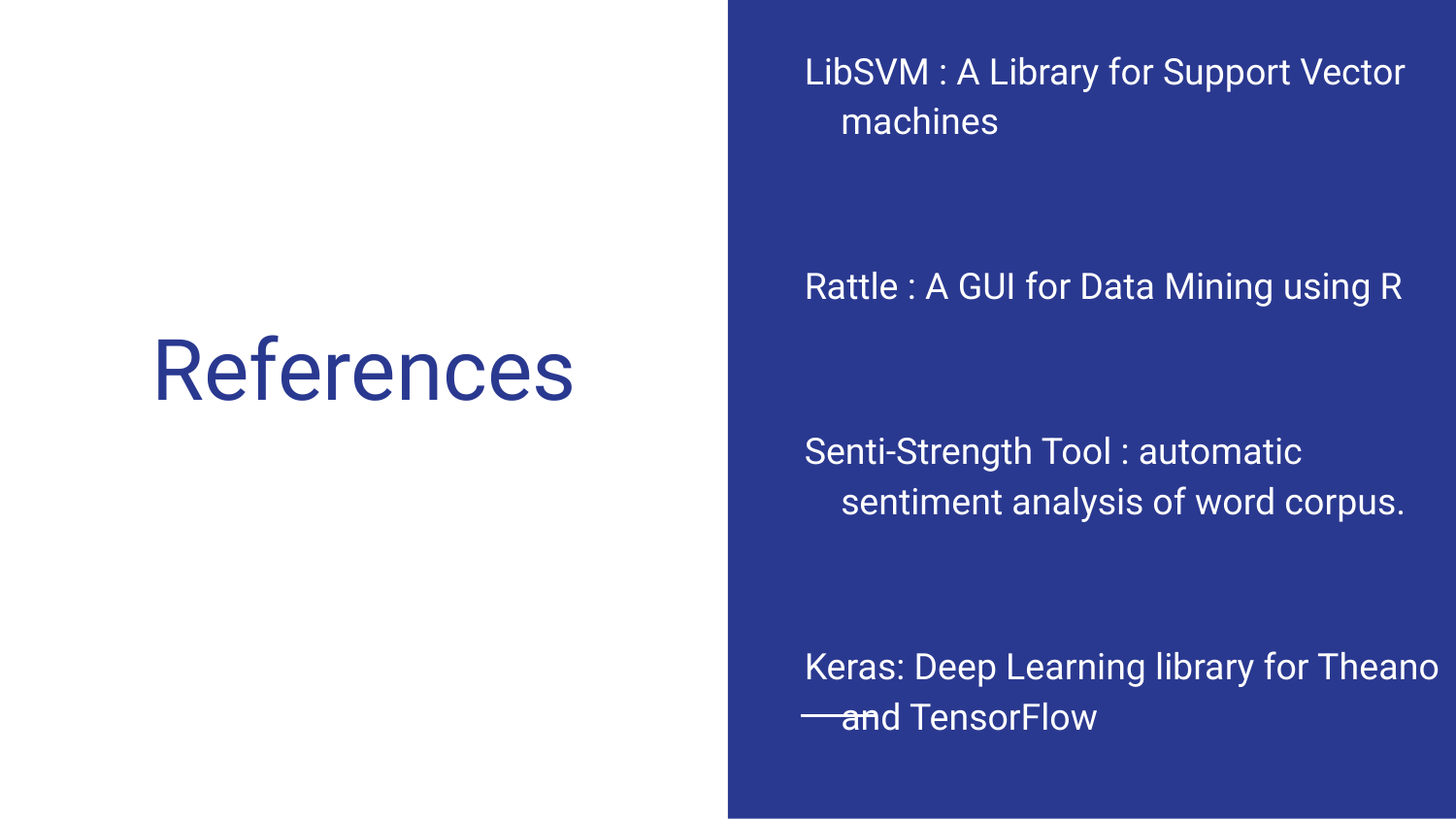

LibSVM : A Library for Support Vector machines

Rattle : A GUI for Data Mining using R

Senti-Strength Tool : automatic sentiment analysis of word corpus.

Keras: Deep Learning library for Theano and TensorFlow

# References